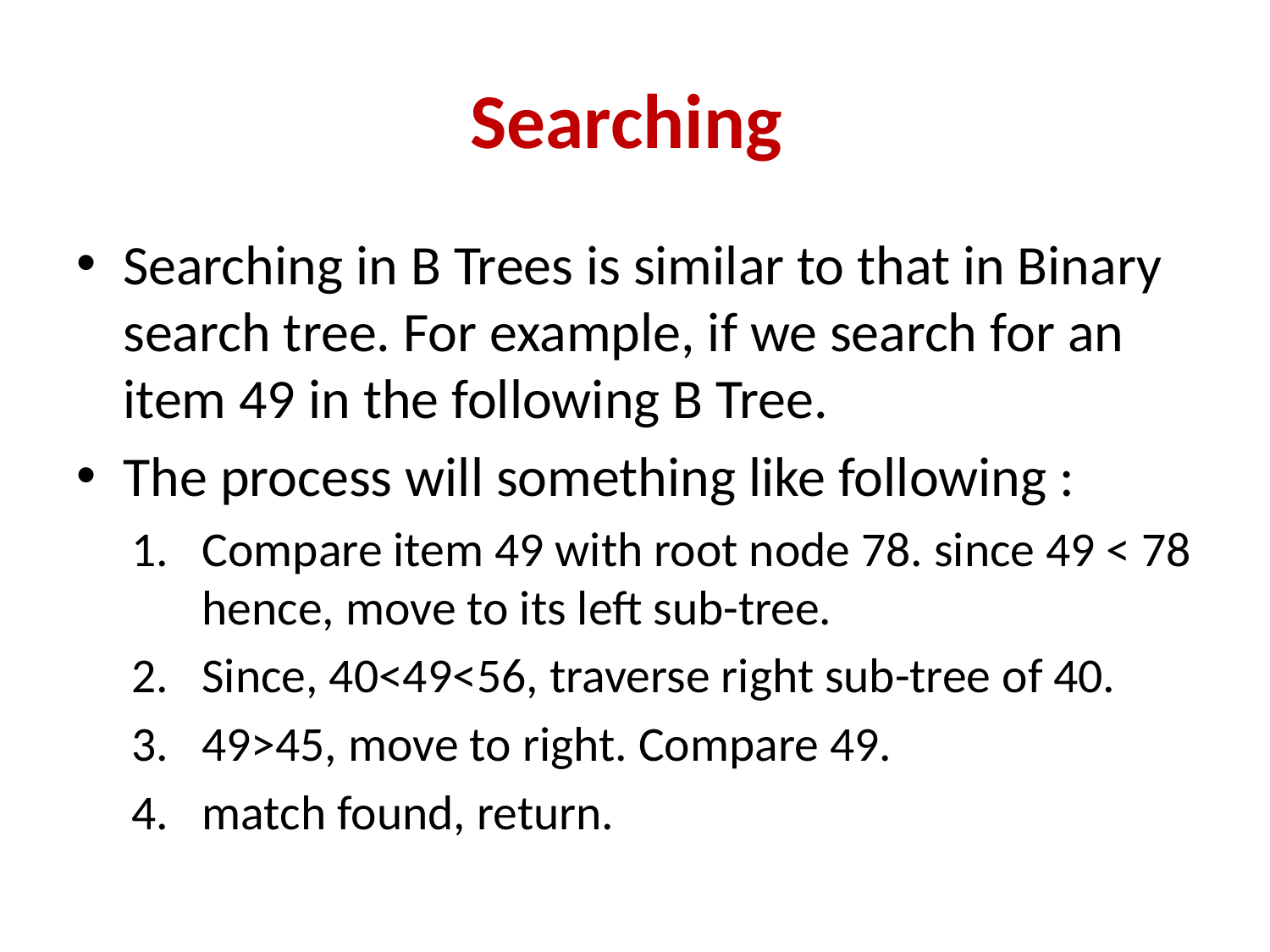

# Searching
Searching in B Trees is similar to that in Binary search tree. For example, if we search for an item 49 in the following B Tree.
The process will something like following :
Compare item 49 with root node 78. since 49 < 78 hence, move to its left sub-tree.
Since, 40<49<56, traverse right sub-tree of 40.
49>45, move to right. Compare 49.
match found, return.